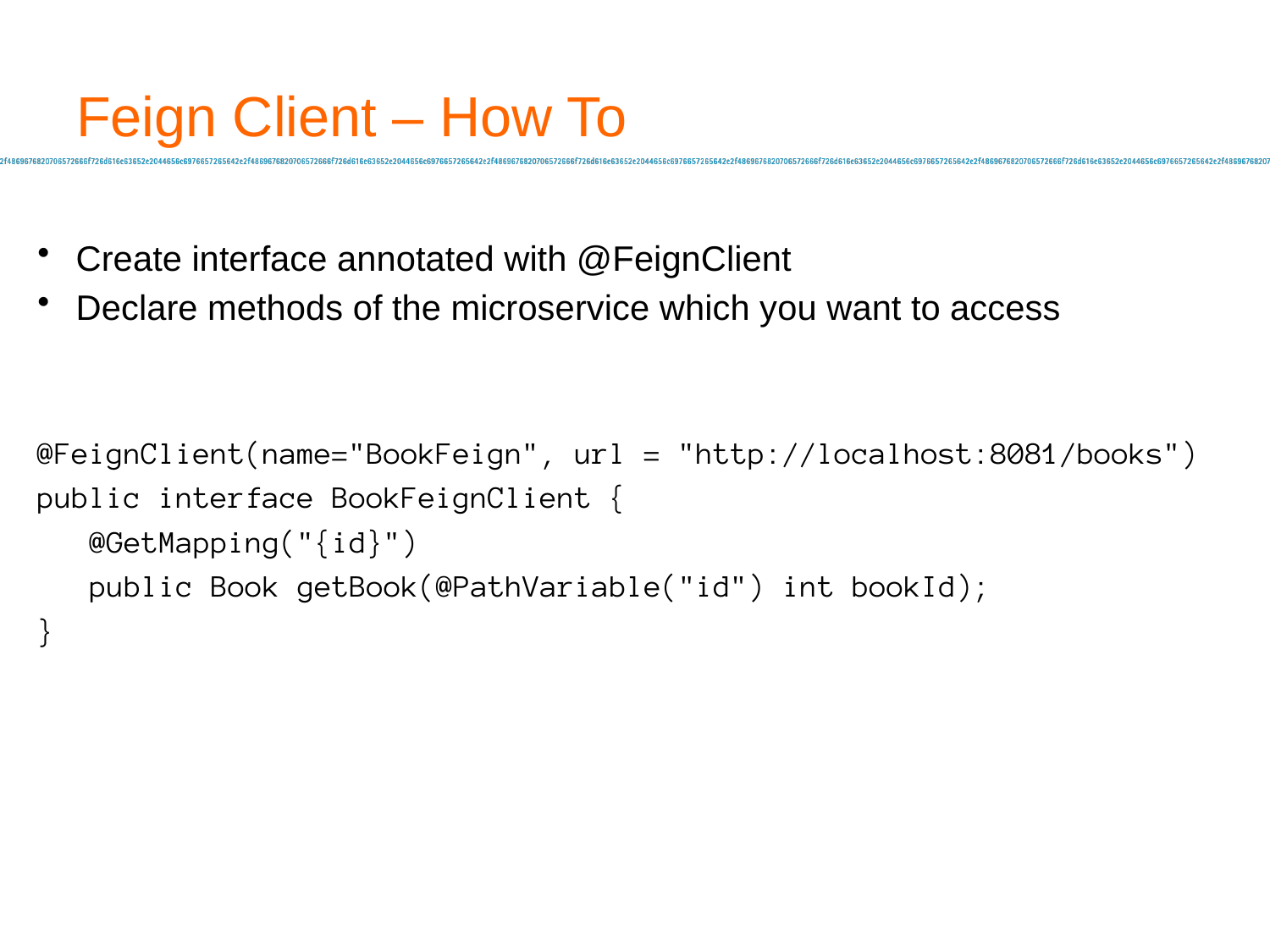

# Feign Client – How To

Create interface annotated with @FeignClient
Declare methods of the microservice which you want to access

@FeignClient(name="BookFeign", url = "http://localhost:8081/books")
public interface BookFeignClient {
   @GetMapping("{id}")
   public Book getBook(@PathVariable("id") int bookId);
}